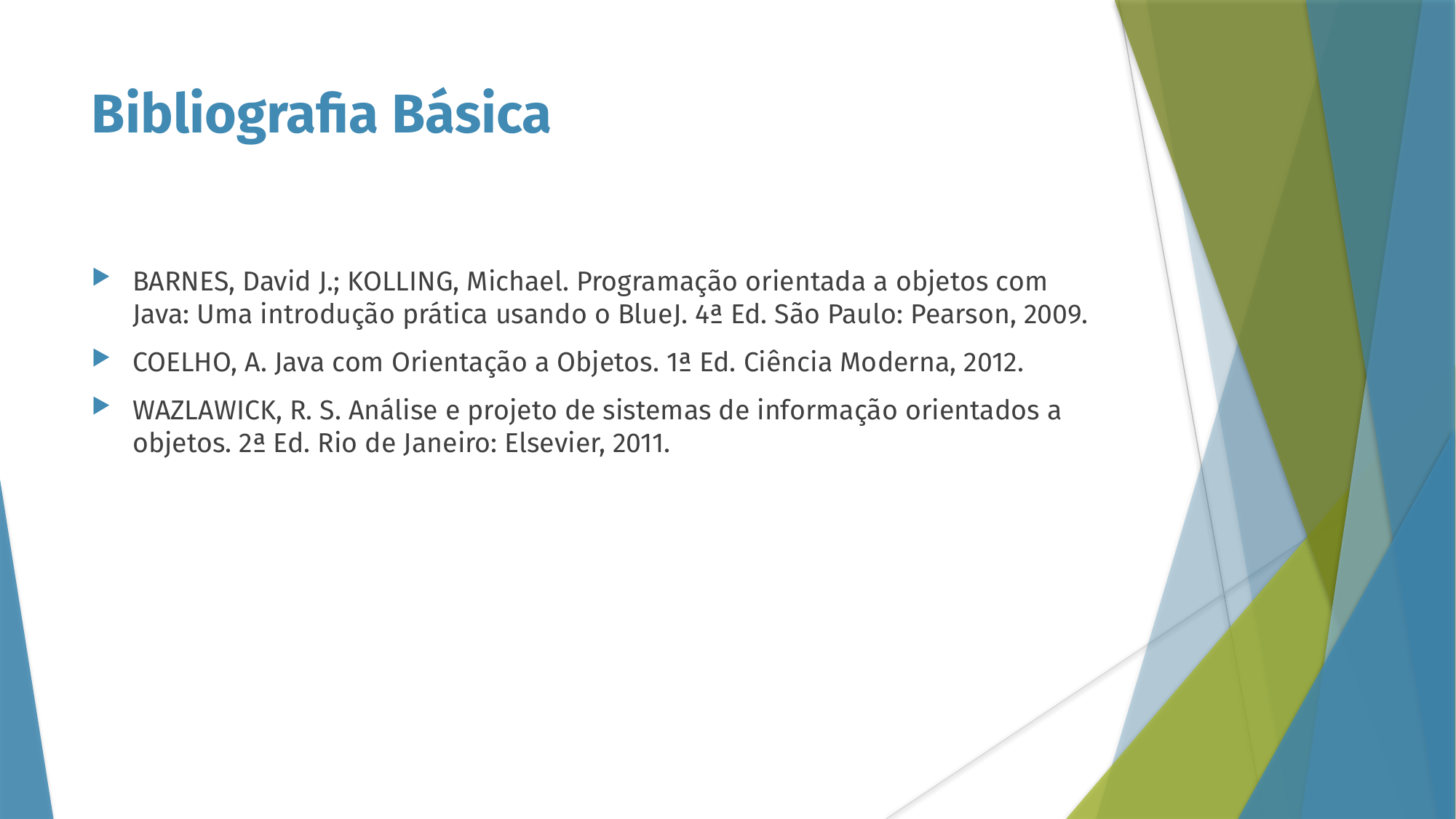

Bibliografia Básica
BARNES, David J.; KOLLING, Michael. Programação orientada a objetos com Java: Uma introdução prática usando o BlueJ. 4ª Ed. São Paulo: Pearson, 2009.
COELHO, A. Java com Orientação a Objetos. 1ª Ed. Ciência Moderna, 2012.
WAZLAWICK, R. S. Análise e projeto de sistemas de informação orientados a objetos. 2ª Ed. Rio de Janeiro: Elsevier, 2011.